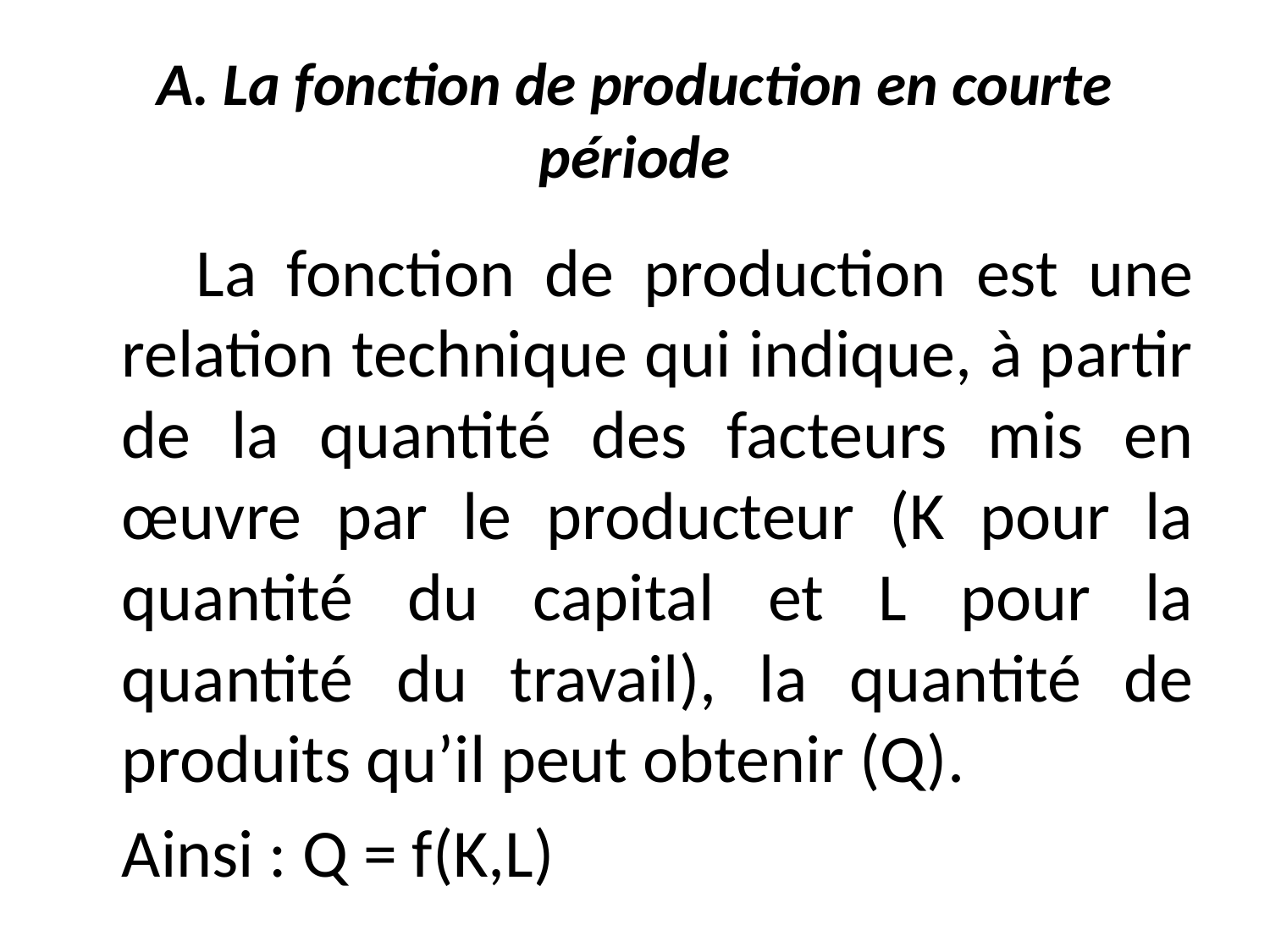

# A. La fonction de production en courte période
    La fonction de production est une relation technique qui indique, à partir de la quantité des facteurs mis en œuvre par le producteur (K pour la quantité du capital et L pour la quantité du travail), la quantité de produits qu’il peut obtenir (Q).
   Ainsi : Q = f(K,L)